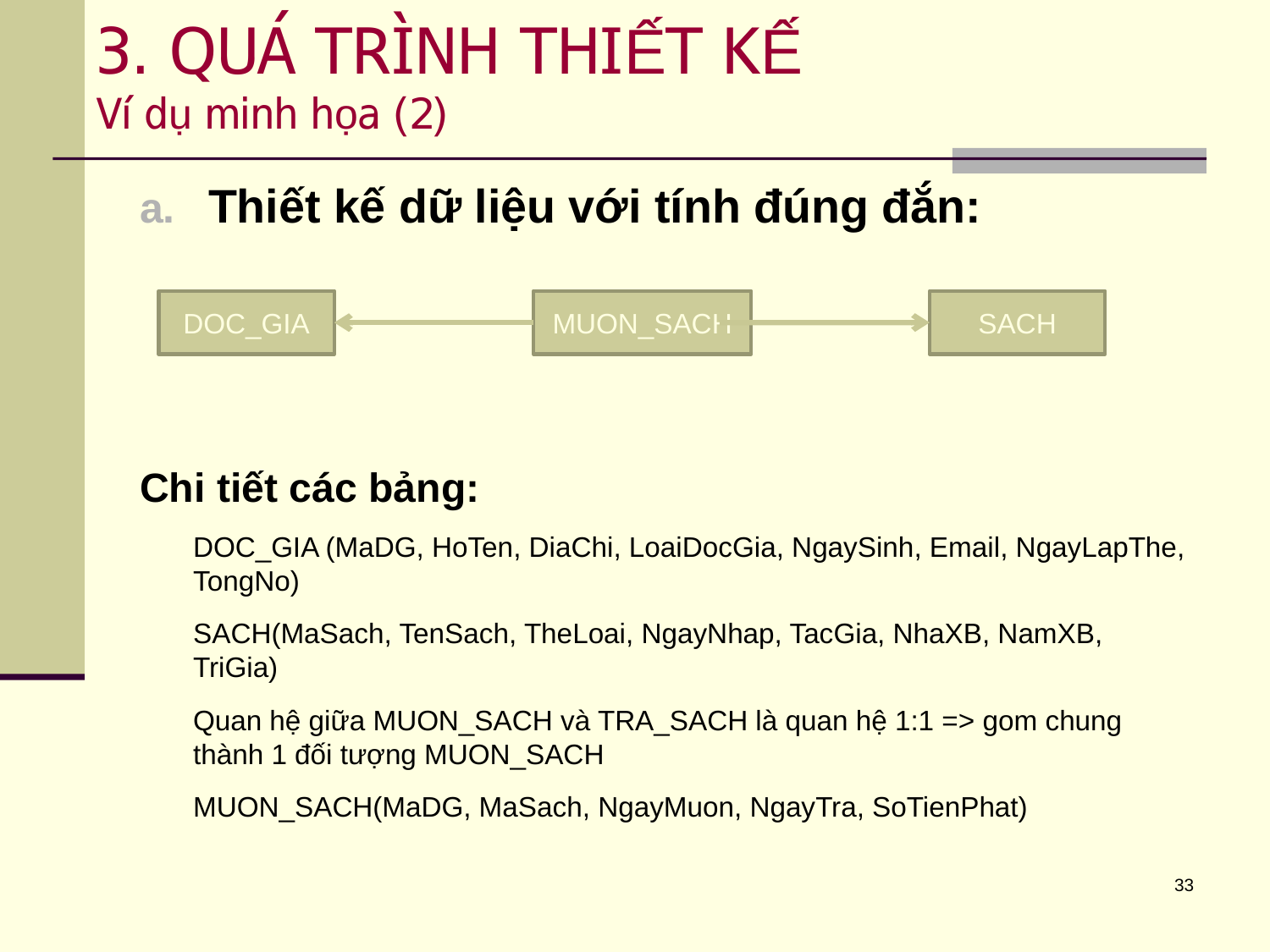

# 3. QUÁ TRÌNH THIẾT KẾ Ví dụ minh họa (2)
Thiết kế dữ liệu với tính đúng đắn:

Chi tiết các bảng:
DOC_GIA (MaDG, HoTen, DiaChi, LoaiDocGia, NgaySinh, Email, NgayLapThe, TongNo)
SACH(MaSach, TenSach, TheLoai, NgayNhap, TacGia, NhaXB, NamXB, TriGia)
Quan hệ giữa MUON_SACH và TRA_SACH là quan hệ 1:1 => gom chung thành 1 đối tượng MUON_SACH
MUON_SACH(MaDG, MaSach, NgayMuon, NgayTra, SoTienPhat)
DOC_GIA
MUON_SACH
SACH
33